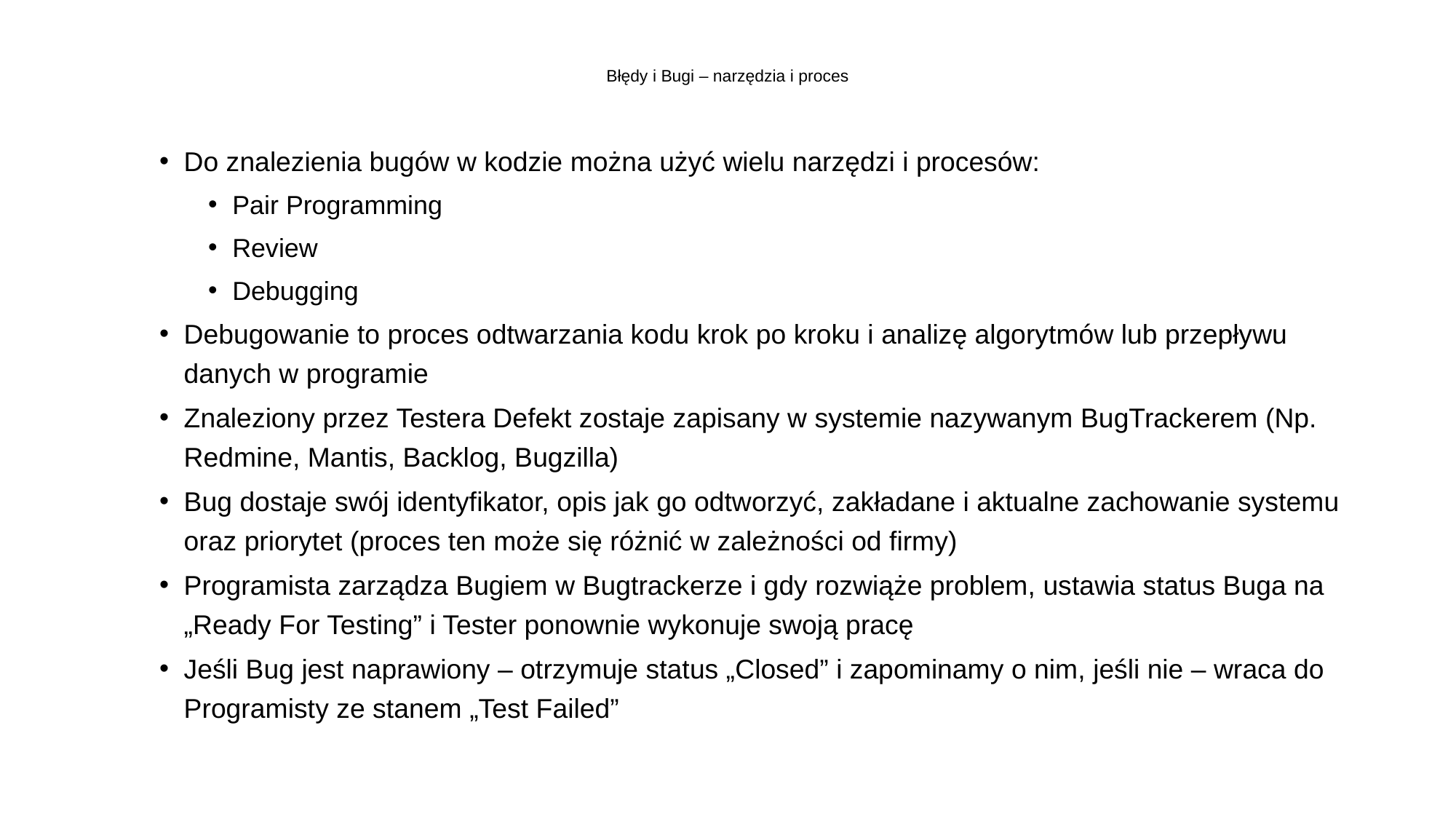

# Błędy i Bugi – narzędzia i proces
Do znalezienia bugów w kodzie można użyć wielu narzędzi i procesów:
Pair Programming
Review
Debugging
Debugowanie to proces odtwarzania kodu krok po kroku i analizę algorytmów lub przepływu danych w programie
Znaleziony przez Testera Defekt zostaje zapisany w systemie nazywanym BugTrackerem (Np. Redmine, Mantis, Backlog, Bugzilla)
Bug dostaje swój identyfikator, opis jak go odtworzyć, zakładane i aktualne zachowanie systemu oraz priorytet (proces ten może się różnić w zależności od firmy)
Programista zarządza Bugiem w Bugtrackerze i gdy rozwiąże problem, ustawia status Buga na „Ready For Testing” i Tester ponownie wykonuje swoją pracę
Jeśli Bug jest naprawiony – otrzymuje status „Closed” i zapominamy o nim, jeśli nie – wraca do Programisty ze stanem „Test Failed”